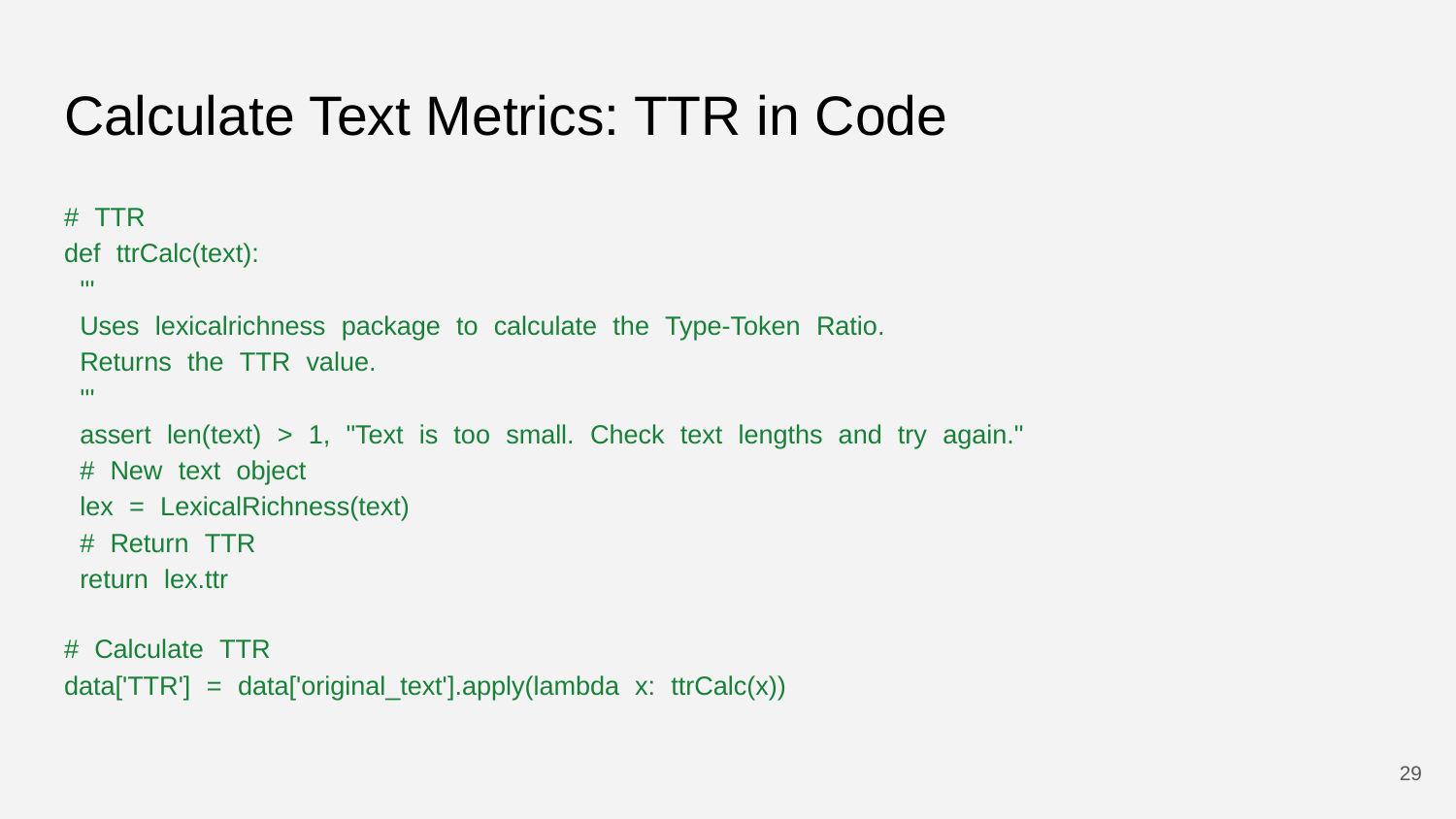

# Calculate Text Metrics: TTR in Code
# TTR
def ttrCalc(text):
 '''
 Uses lexicalrichness package to calculate the Type-Token Ratio.
 Returns the TTR value.
 '''
 assert len(text) > 1, "Text is too small. Check text lengths and try again."
 # New text object
 lex = LexicalRichness(text)
 # Return TTR
 return lex.ttr

# Calculate TTR
data['TTR'] = data['original_text'].apply(lambda x: ttrCalc(x))

29